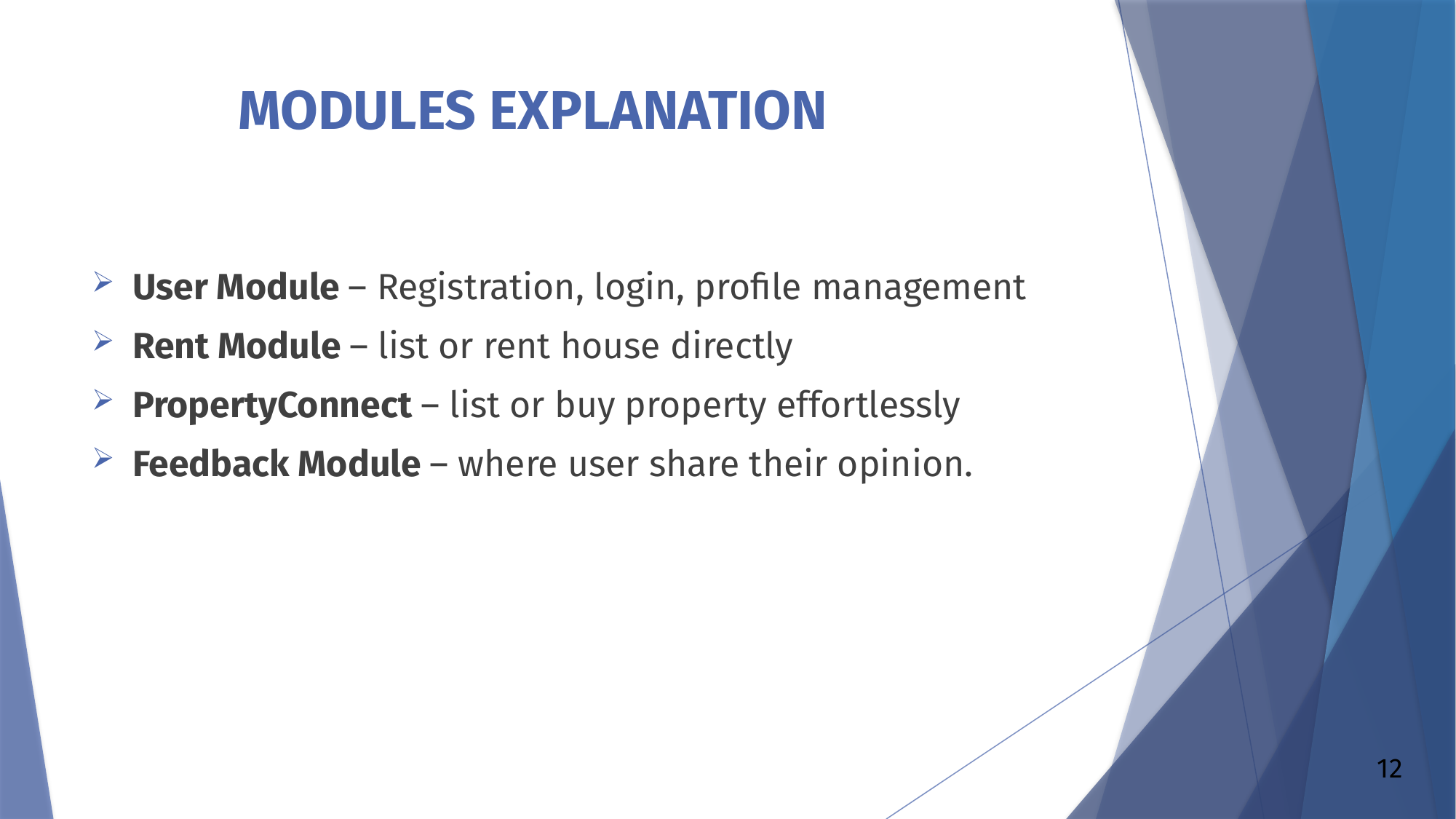

# MODULES EXPLANATION
User Module – Registration, login, profile management
Rent Module – list or rent house directly
PropertyConnect – list or buy property effortlessly
Feedback Module – where user share their opinion.

12